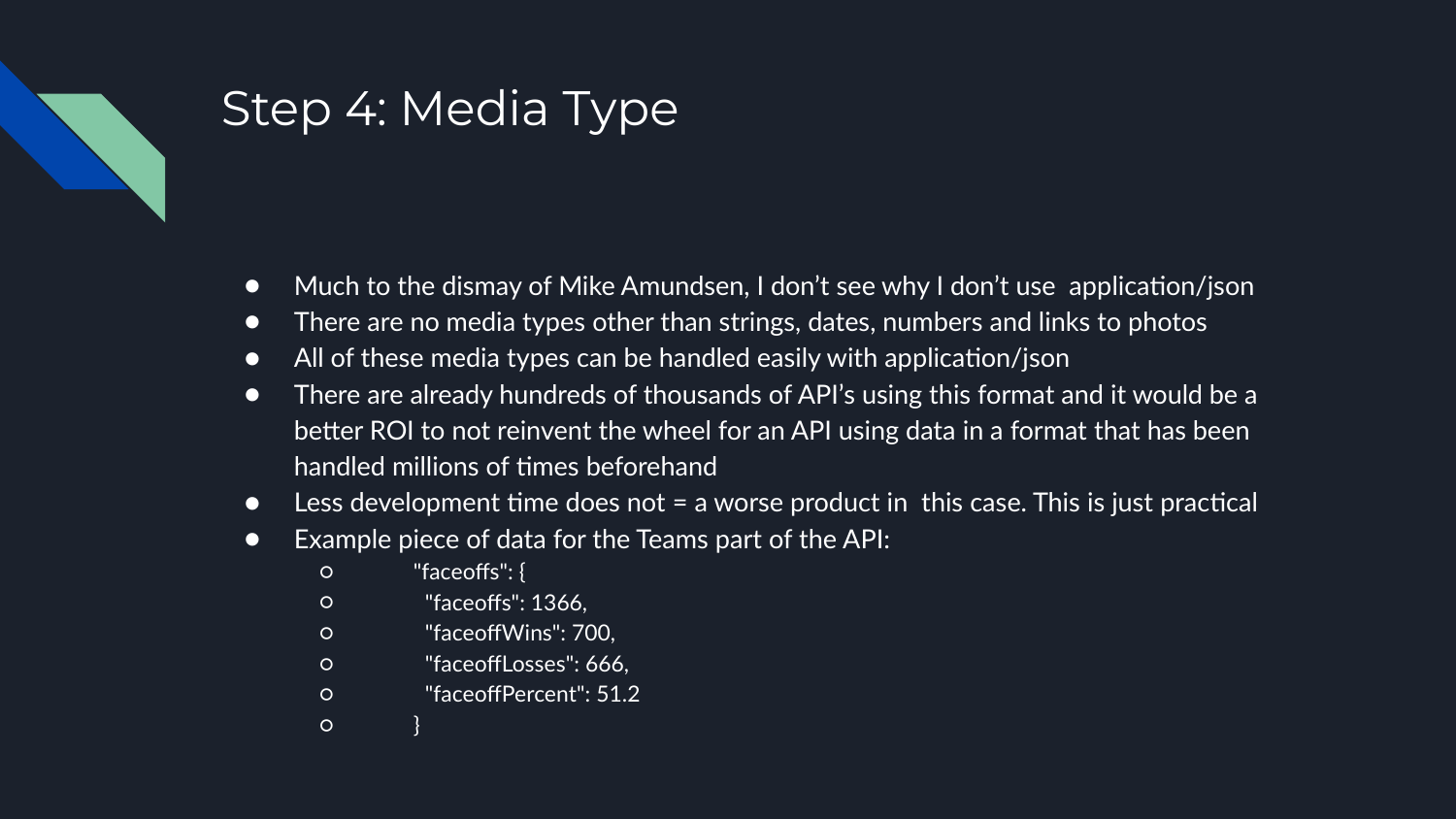

# Step 4: Media Type
Much to the dismay of Mike Amundsen, I don’t see why I don’t use  application/json
There are no media types other than strings, dates, numbers and links to photos
All of these media types can be handled easily with application/json
There are already hundreds of thousands of API’s using this format and it would be a better ROI to not reinvent the wheel for an API using data in a format that has been handled millions of times beforehand
Less development time does not = a worse product in  this case. This is just practical
Example piece of data for the Teams part of the API:
        "faceoffs": {
          "faceoffs": 1366,
          "faceoffWins": 700,
          "faceoffLosses": 666,
          "faceoffPercent": 51.2
        }